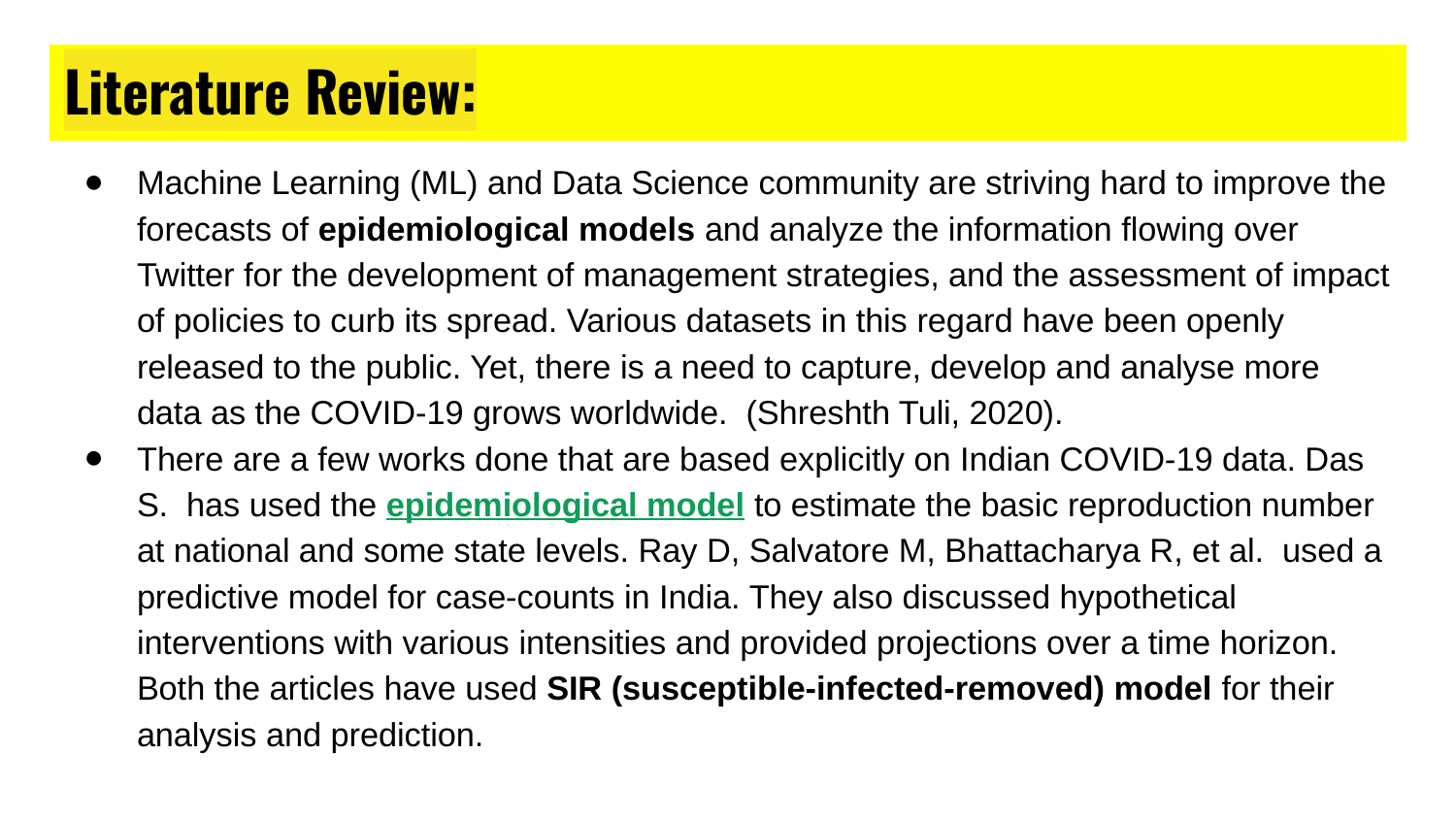

# Literature Review:
Machine Learning (ML) and Data Science community are striving hard to improve the forecasts of epidemiological models and analyze the information flowing over Twitter for the development of management strategies, and the assessment of impact of policies to curb its spread. Various datasets in this regard have been openly released to the public. Yet, there is a need to capture, develop and analyse more data as the COVID-19 grows worldwide.  (Shreshth Tuli, 2020).
There are a few works done that are based explicitly on Indian COVID-19 data. Das S.  has used the epidemiological model to estimate the basic reproduction number at national and some state levels. Ray D, Salvatore M, Bhattacharya R, et al.  used a predictive model for case-counts in India. They also discussed hypothetical interventions with various intensities and provided projections over a time horizon. Both the articles have used SIR (susceptible-infected-removed) model for their analysis and prediction.